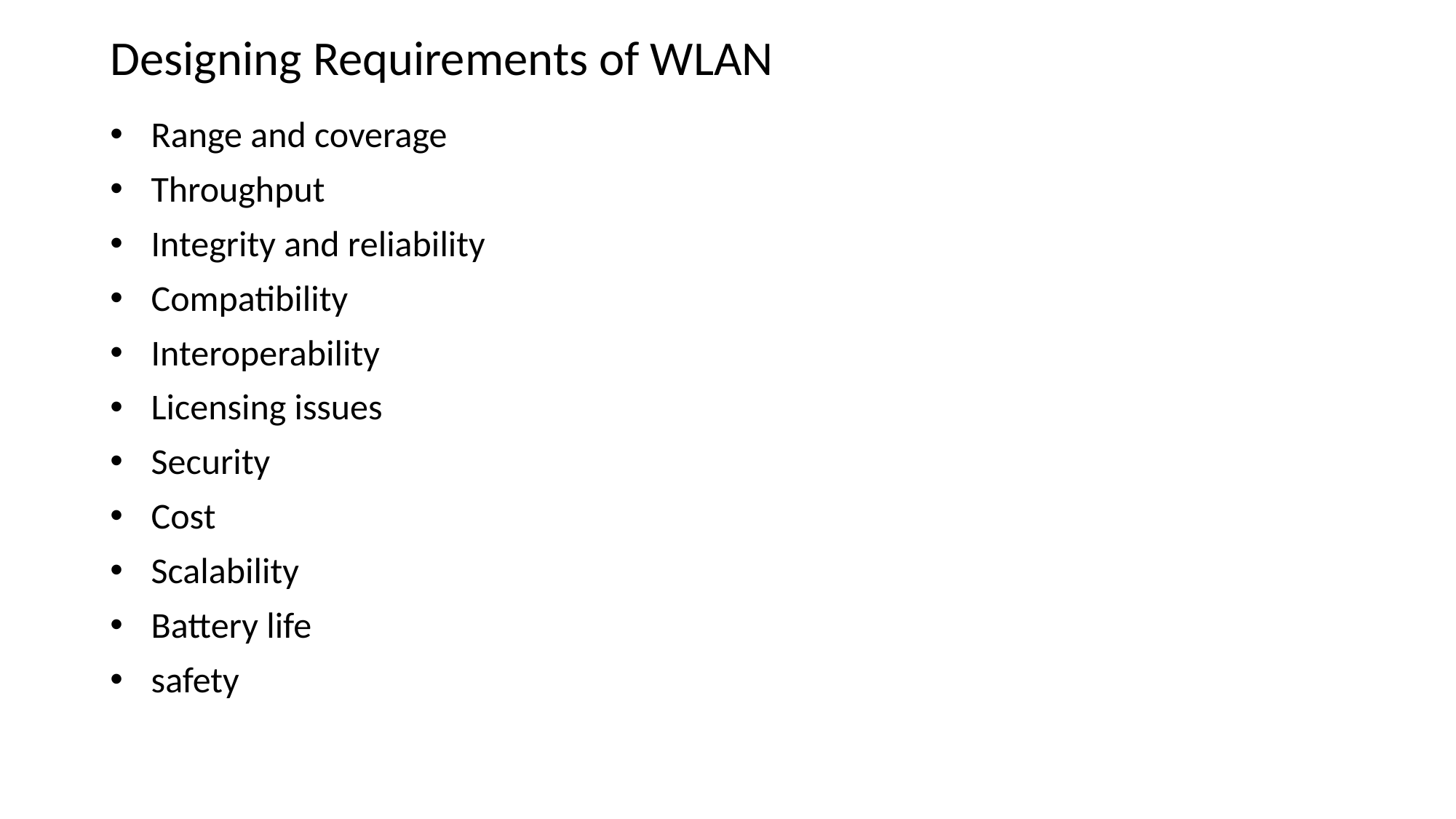

# Designing Requirements of WLAN
Range and coverage
Throughput
Integrity and reliability
Compatibility
Interoperability
Licensing issues
Security
Cost
Scalability
Battery life
safety